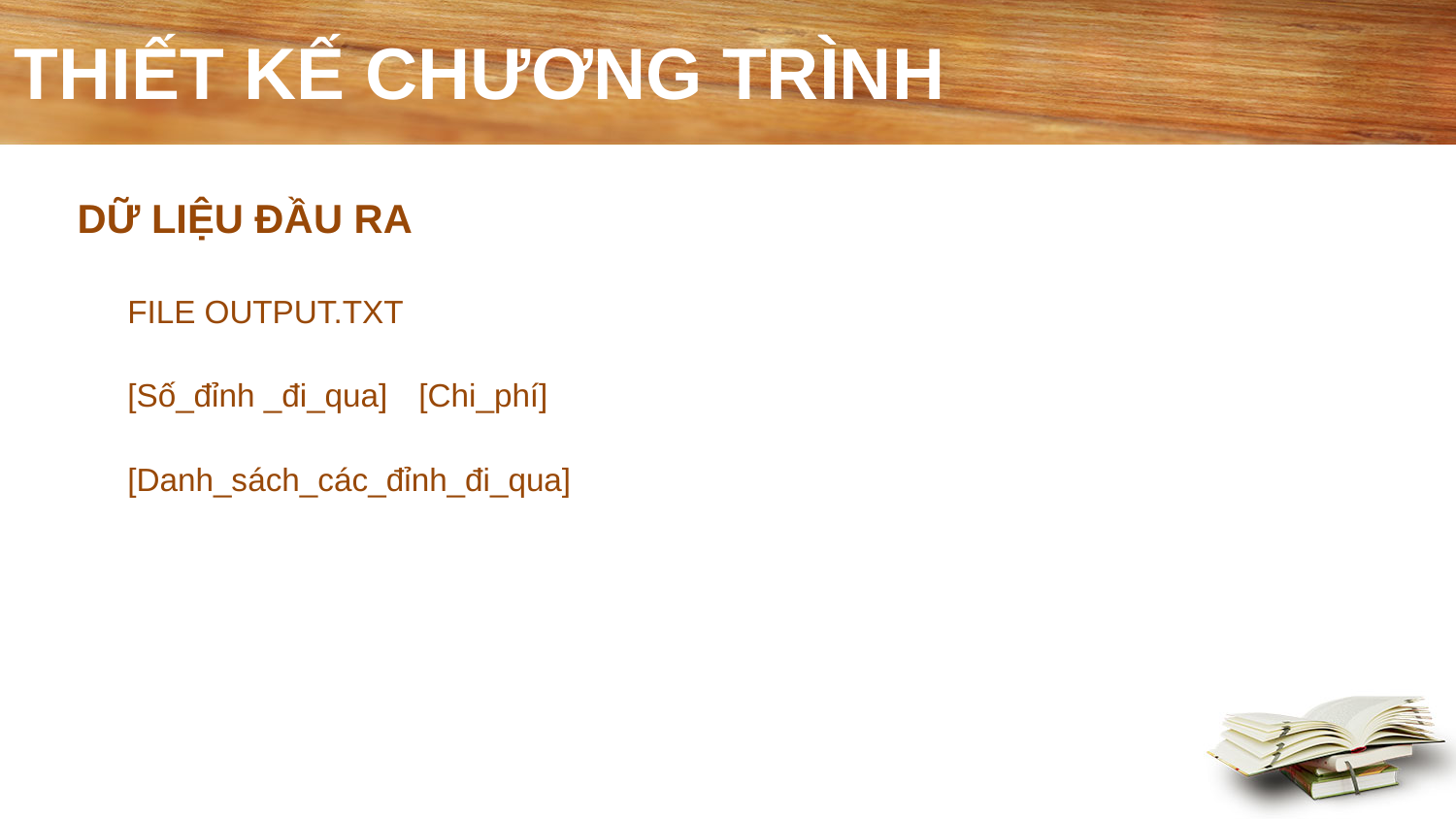

# THIẾT KẾ CHƯƠNG TRÌNH
DỮ LIỆU ĐẦU RA
FILE OUTPUT.TXT
[Số_đỉnh _đi_qua]	[Chi_phí]
[Danh_sách_các_đỉnh_đi_qua]